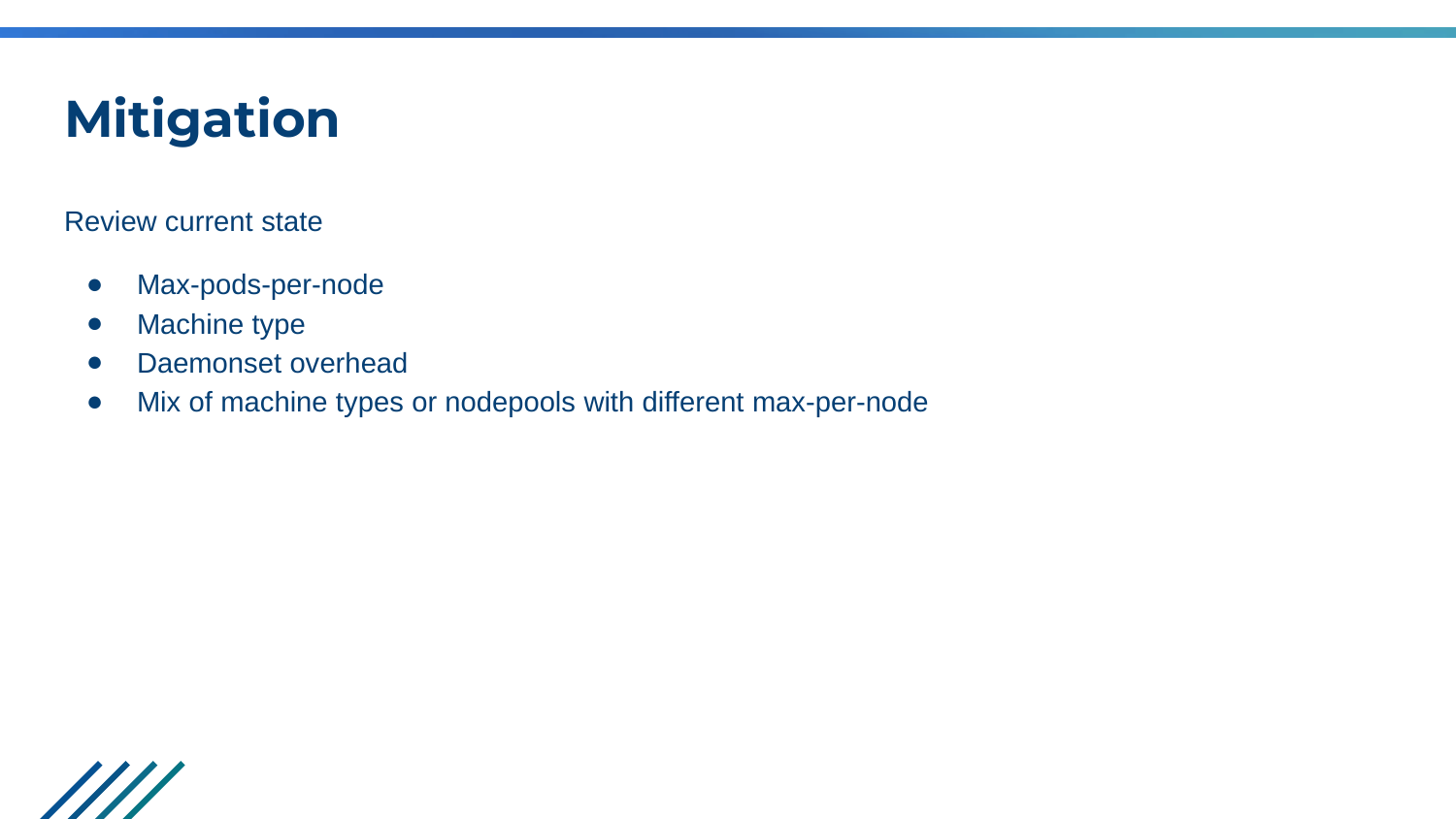

# Mitigation
Review current state
Max-pods-per-node
Machine type
Daemonset overhead
Mix of machine types or nodepools with different max-per-node